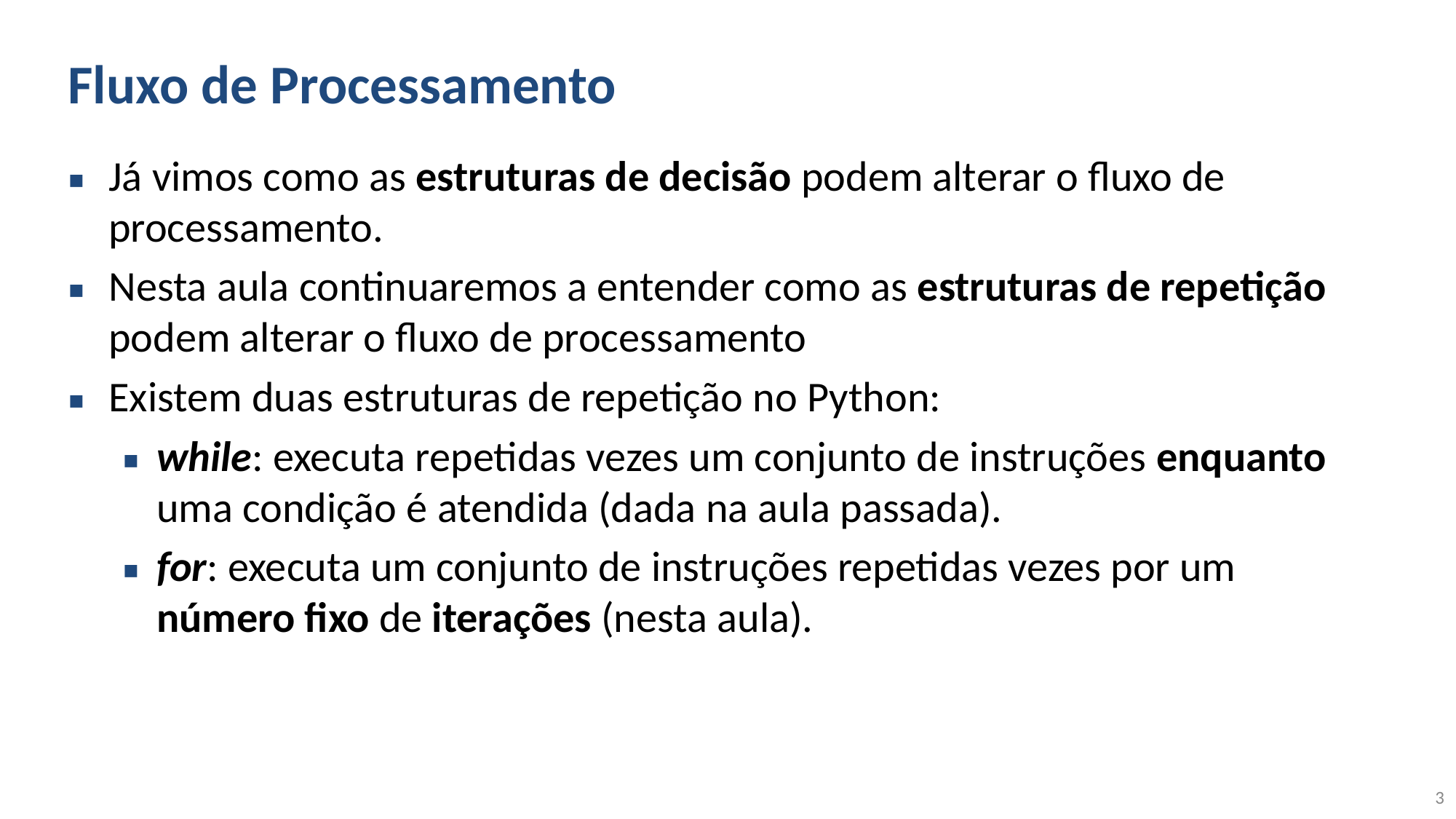

# Fluxo de Processamento
Já vimos como as estruturas de decisão podem alterar o fluxo de processamento.
Nesta aula continuaremos a entender como as estruturas de repetição podem alterar o fluxo de processamento
Existem duas estruturas de repetição no Python:
while: executa repetidas vezes um conjunto de instruções enquanto uma condição é atendida (dada na aula passada).
for: executa um conjunto de instruções repetidas vezes por um número fixo de iterações (nesta aula).

3